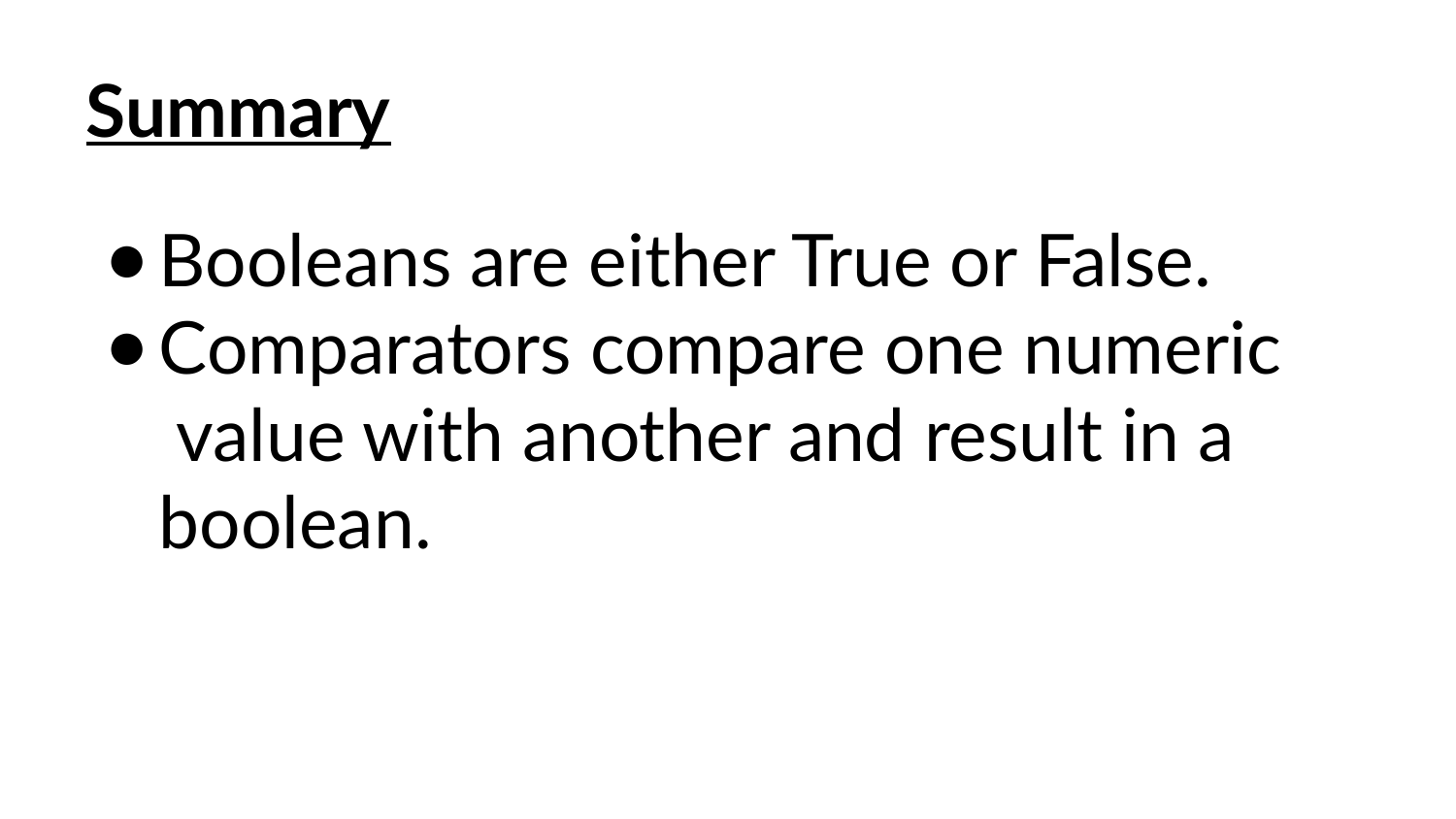

Summary
Booleans are either True or False.
Comparators compare one numeric  value with another and result in a  boolean.